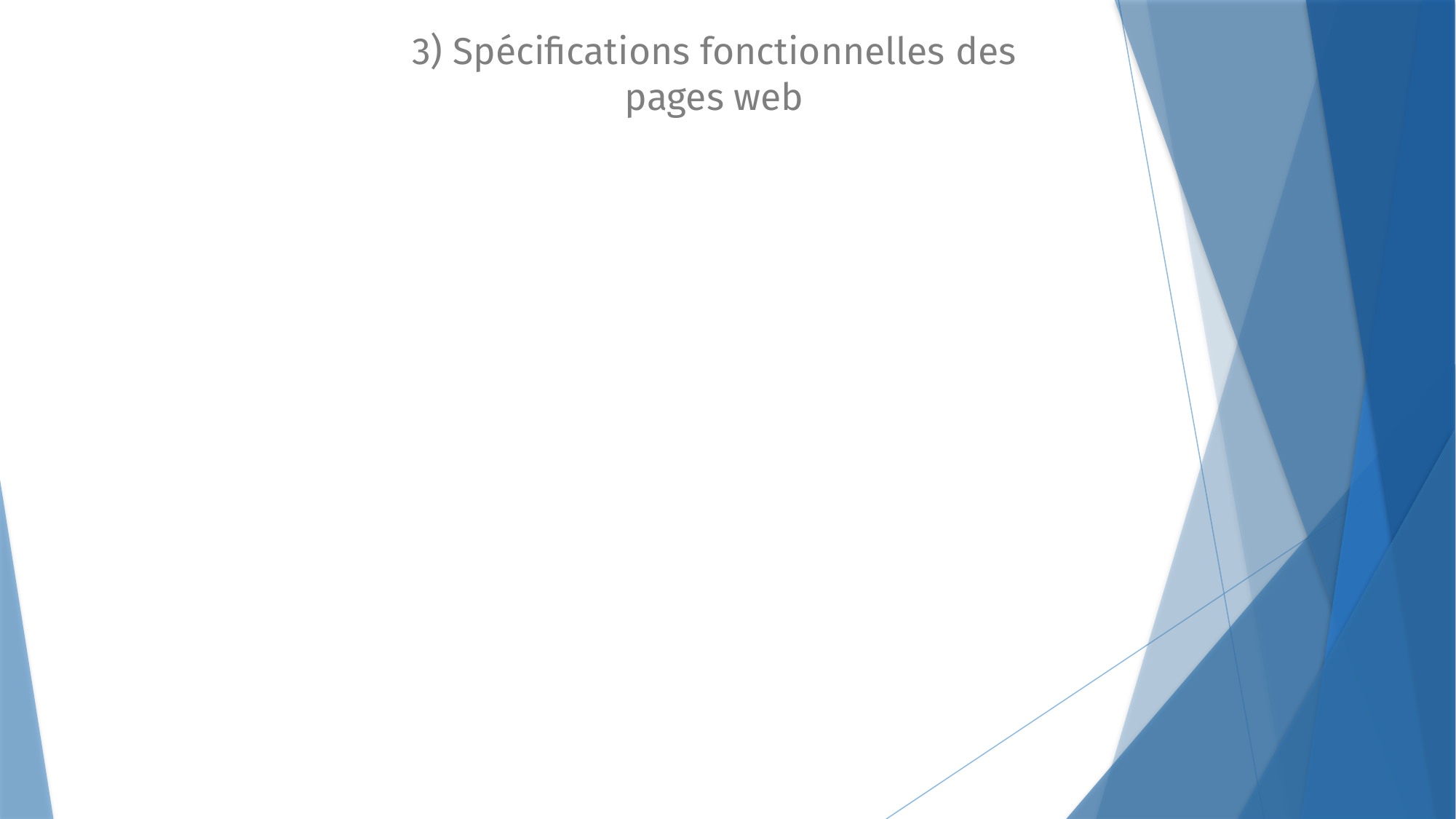

# 3) Spécifications fonctionnelles des pages web